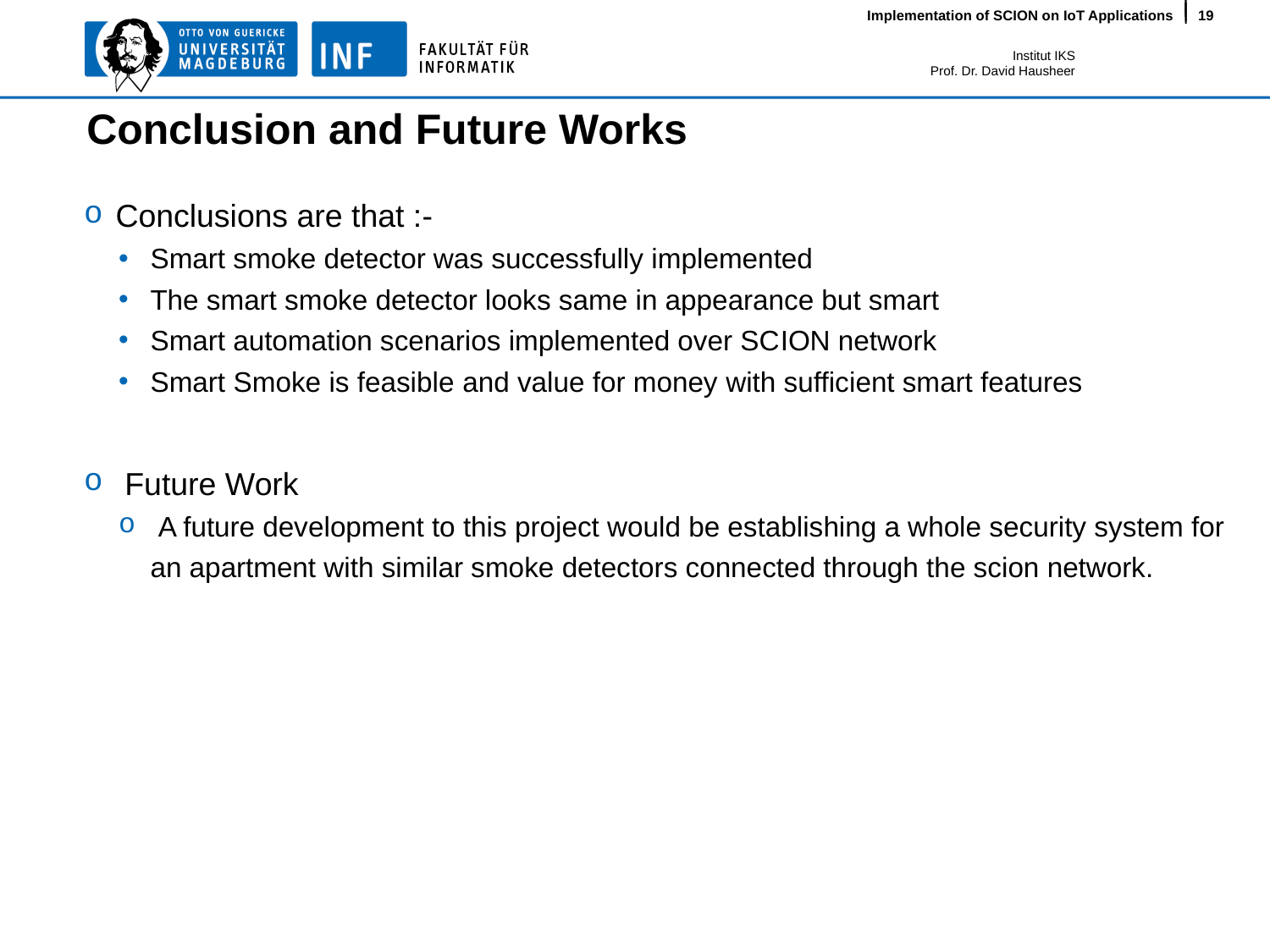

Implementation of SCION on IoT Applications

19
# Conclusion and Future Works
Conclusions are that :-
Smart smoke detector was successfully implemented
The smart smoke detector looks same in appearance but smart
Smart automation scenarios implemented over SCION network
Smart Smoke is feasible and value for money with sufficient smart features

 Future Work
 A future development to this project would be establishing a whole security system for an apartment with similar smoke detectors connected through the scion network.